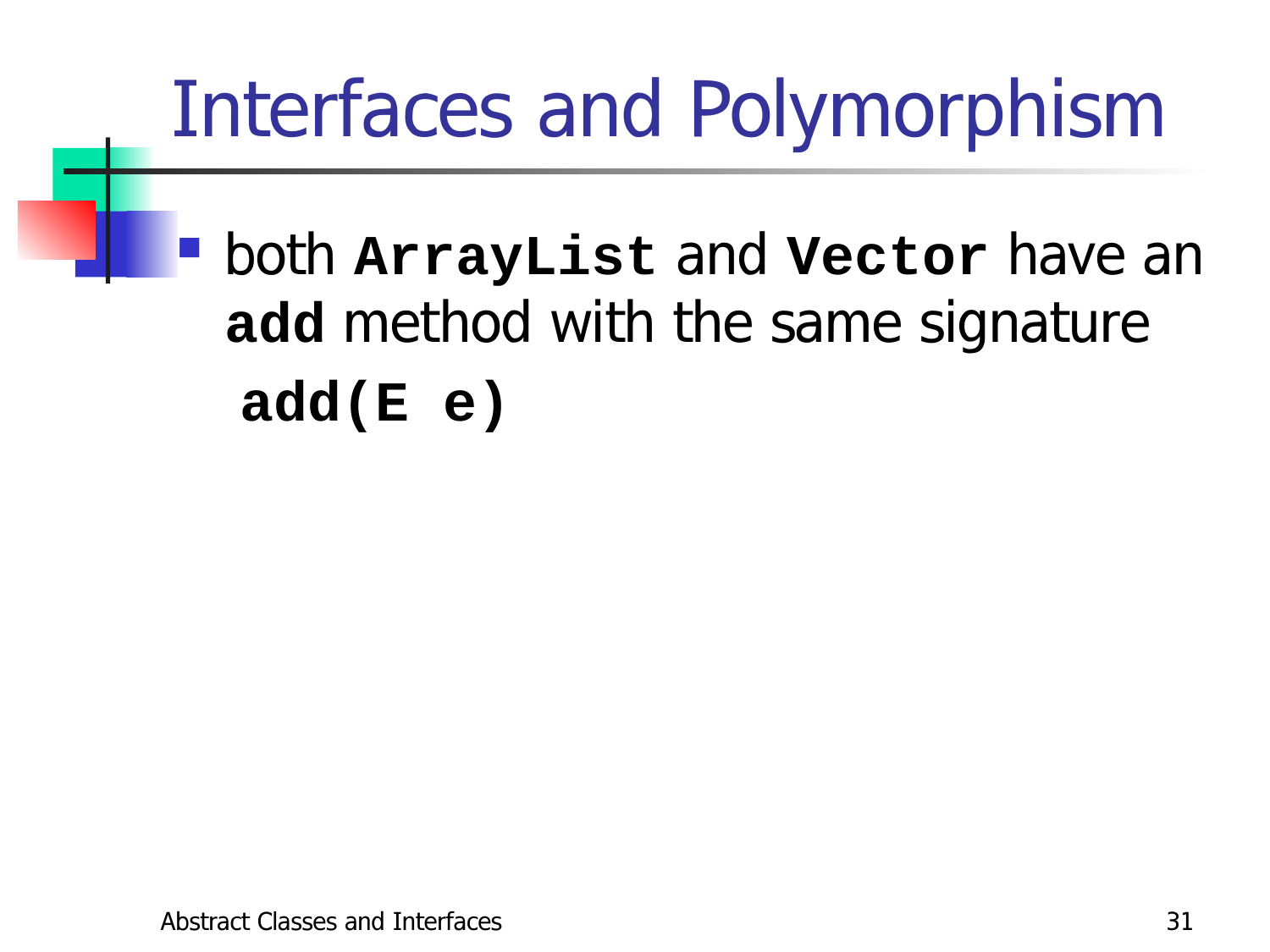

# Interfaces and Polymorphism
both ArrayList and Vector have an add method with the same signature
add(E e)

Abstract Classes and Interfaces
31